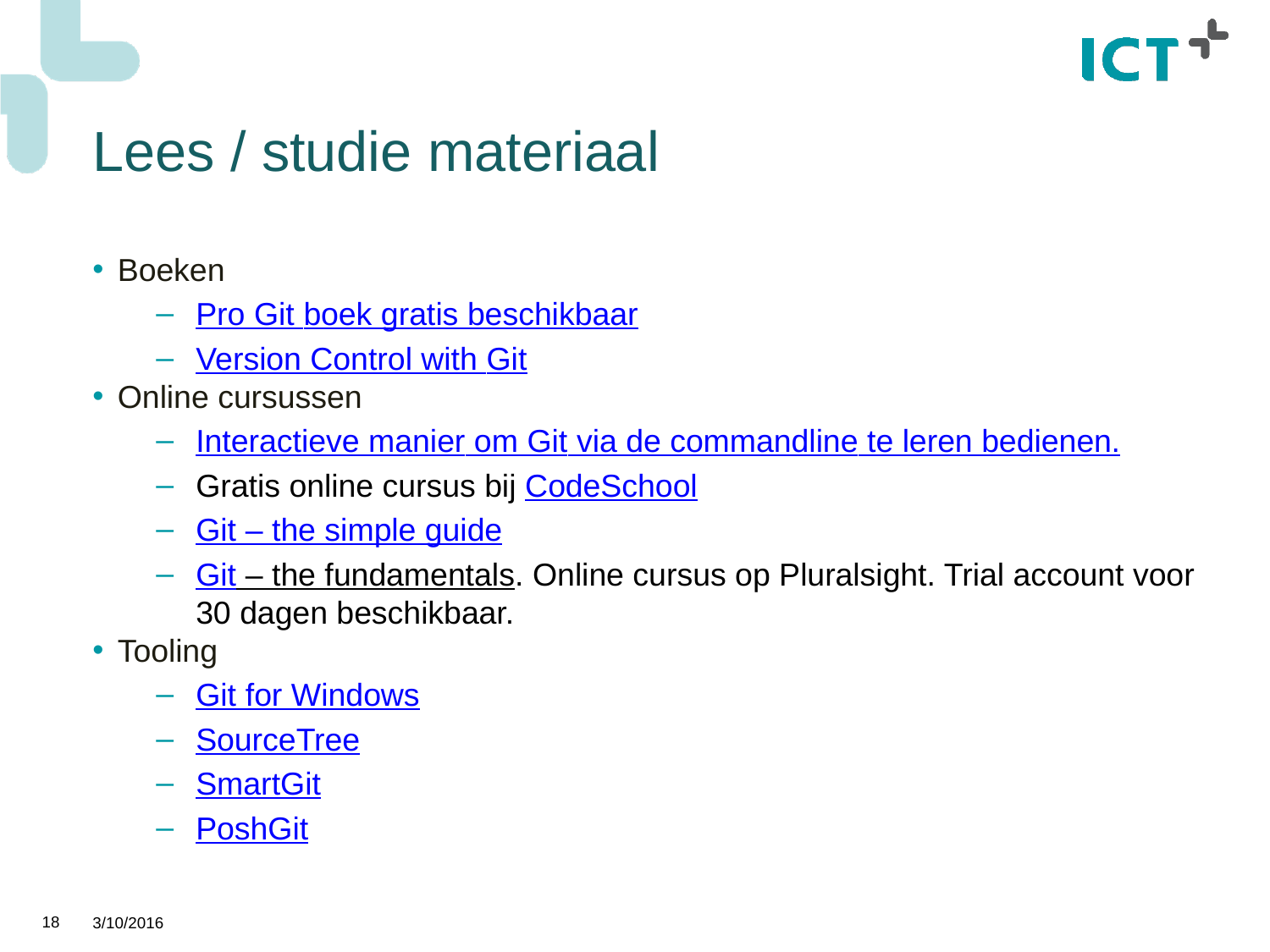

Lees / studie materiaal
Boeken
Pro Git boek gratis beschikbaar
Version Control with Git
Online cursussen
Interactieve manier om Git via de commandline te leren bedienen.
Gratis online cursus bij CodeSchool
Git – the simple guide
Git – the fundamentals. Online cursus op Pluralsight. Trial account voor 30 dagen beschikbaar.
Tooling
Git for Windows
SourceTree
SmartGit
PoshGit